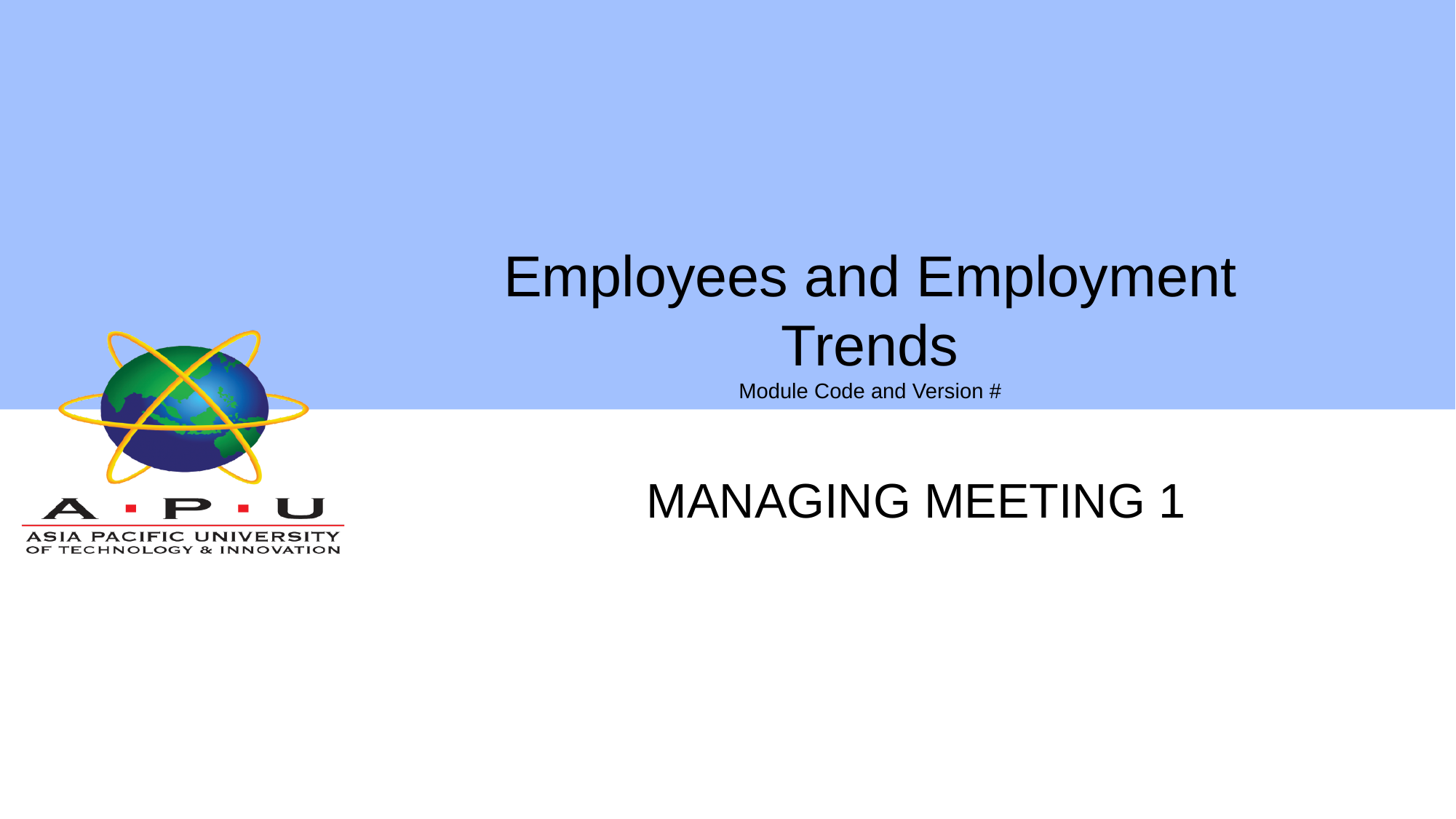

# Employees and Employment Trends
Module Code and Version #
MANAGING MEETING 1